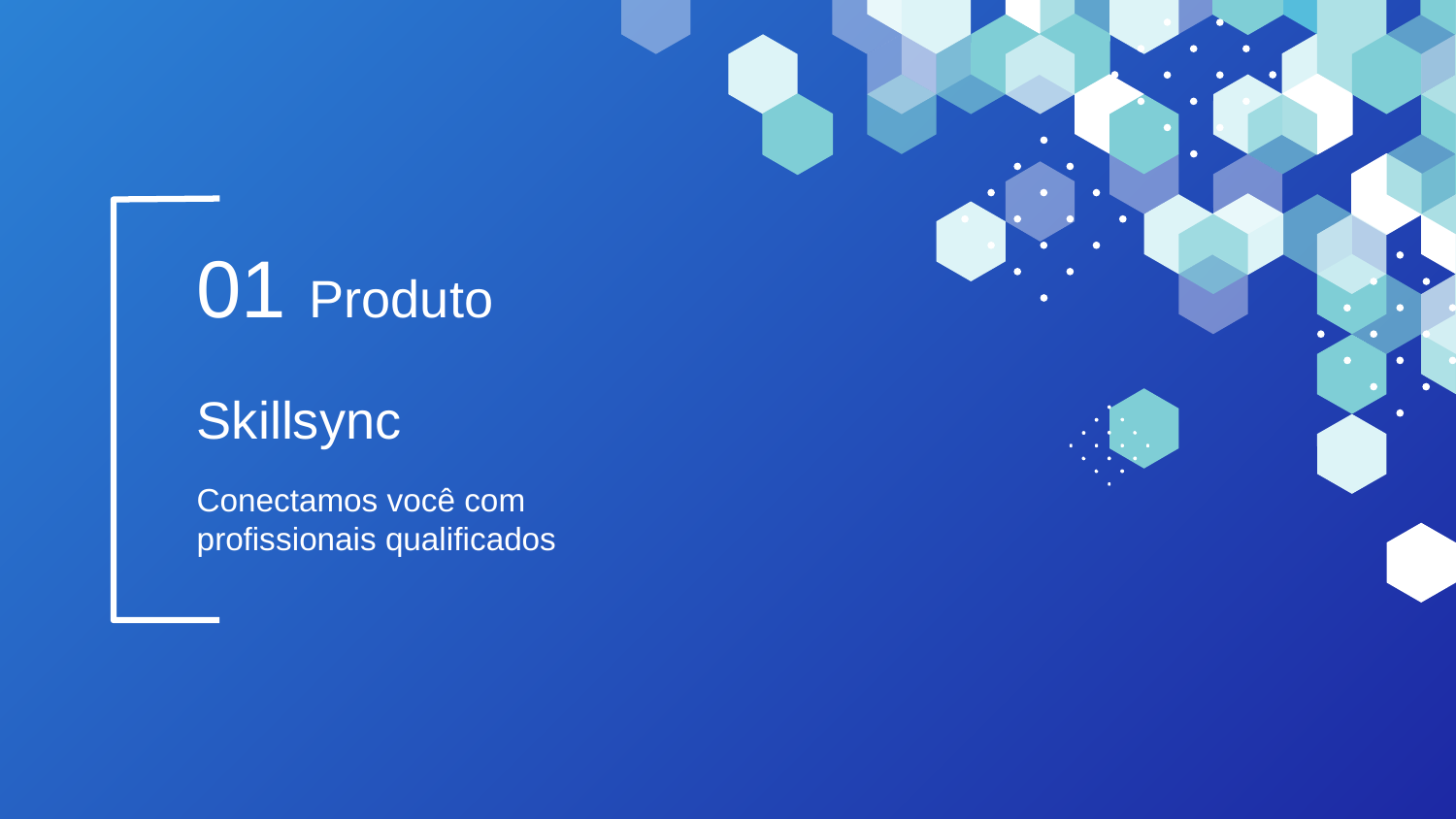

01 Produto
# Skillsync
Conectamos você com profissionais qualificados